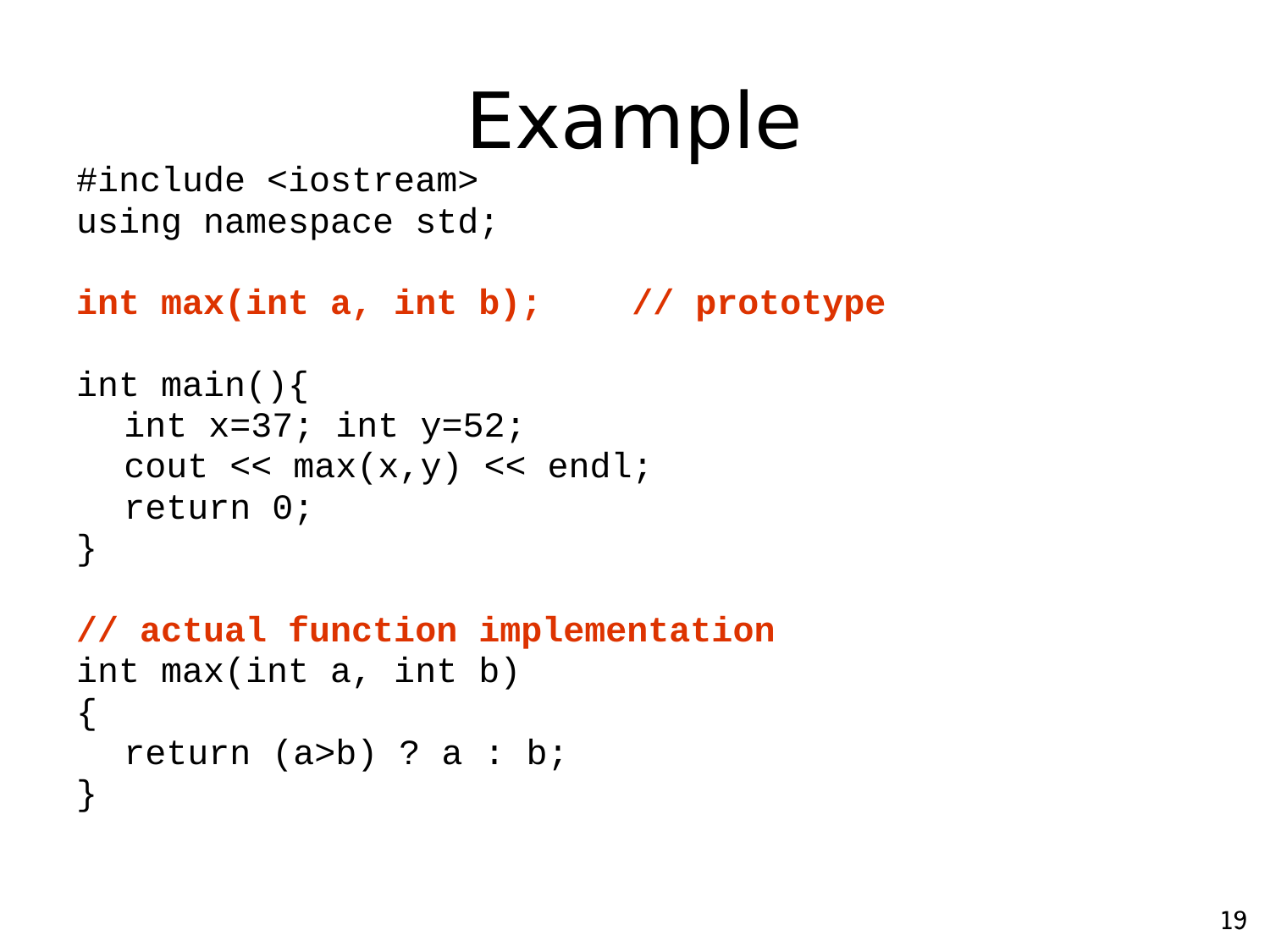

# Example
#include <iostream>
using namespace std;

int max(int a, int b);	// prototype

int main(){
	int x=37; int y=52;
	cout << max(x,y) << endl;
	return 0;
}

// actual function implementation
int max(int a, int b)
{
	return (a>b) ? a : b;
}